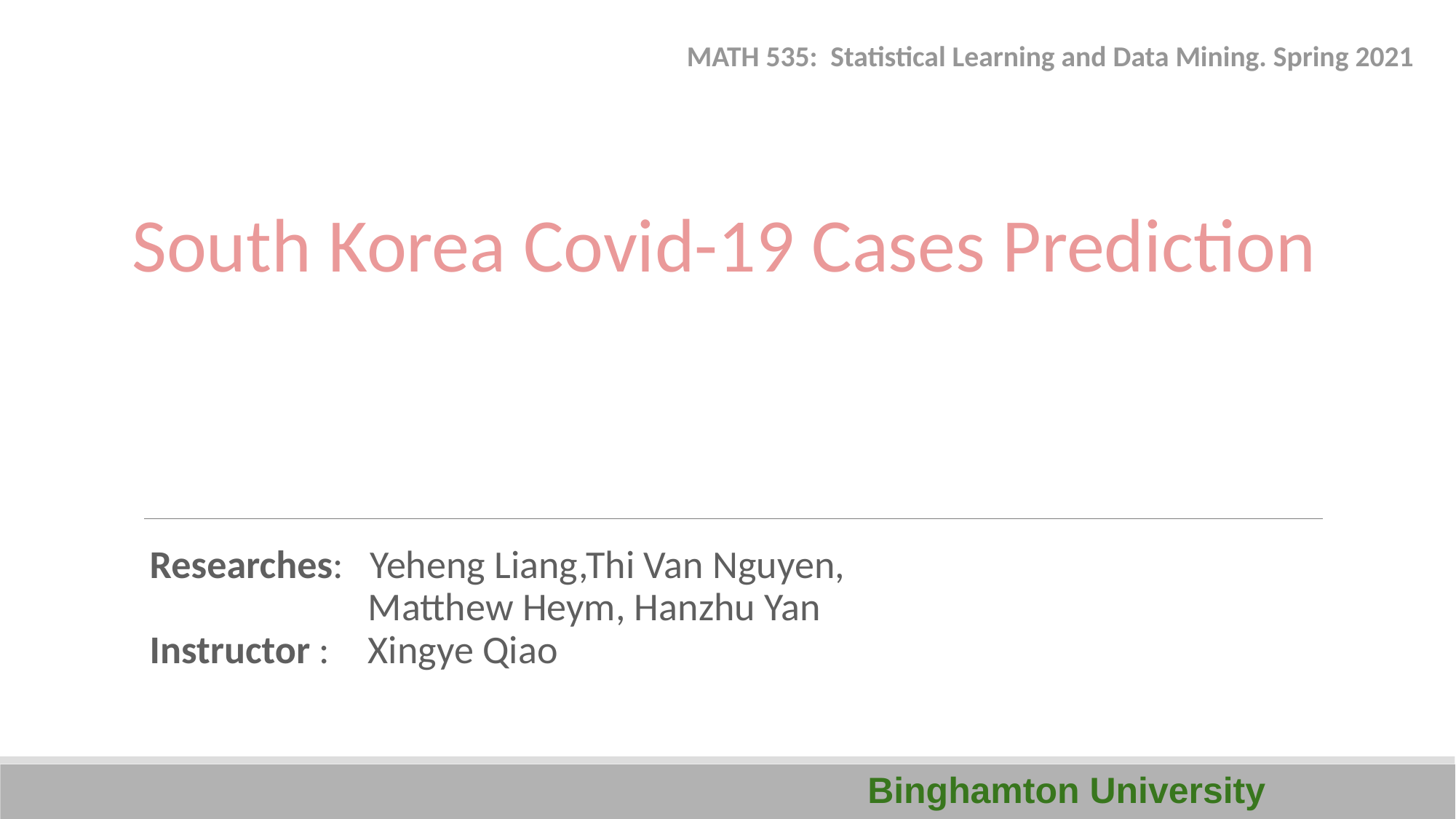

# South Korea Covid-19 Cases Prediction
MATH 535:  Statistical Learning and Data Mining. Spring 2021

Researches:   Yeheng Liang,Thi Van Nguyen,
Matthew Heym, Hanzhu Yan
Instructor : 	Xingye Qiao
Binghamton University